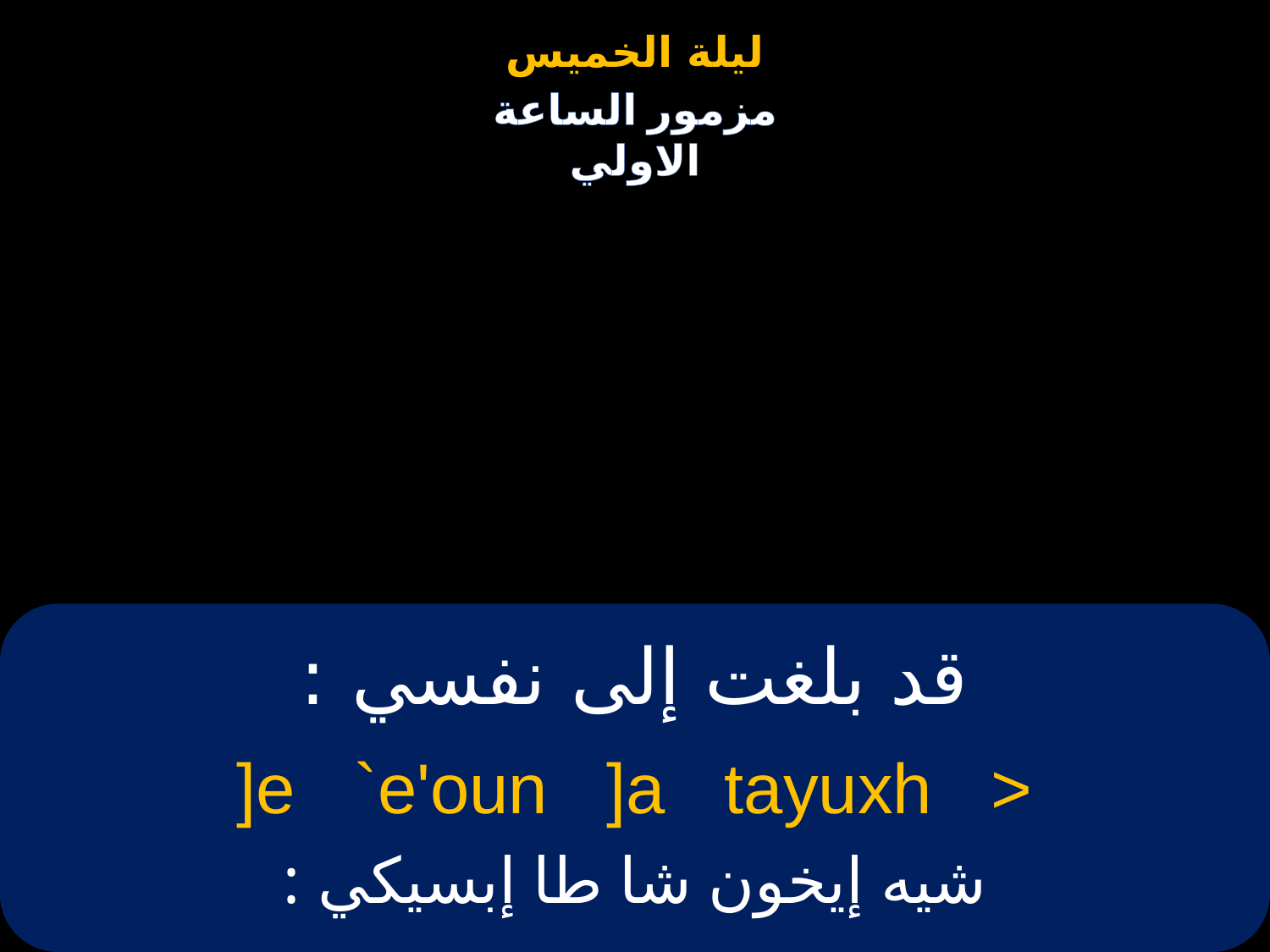

# قد بلغت إلى نفسي :
]e   `e'oun   ]a   tayuxh   >
شيه إيخون شا طا إبسيكي :